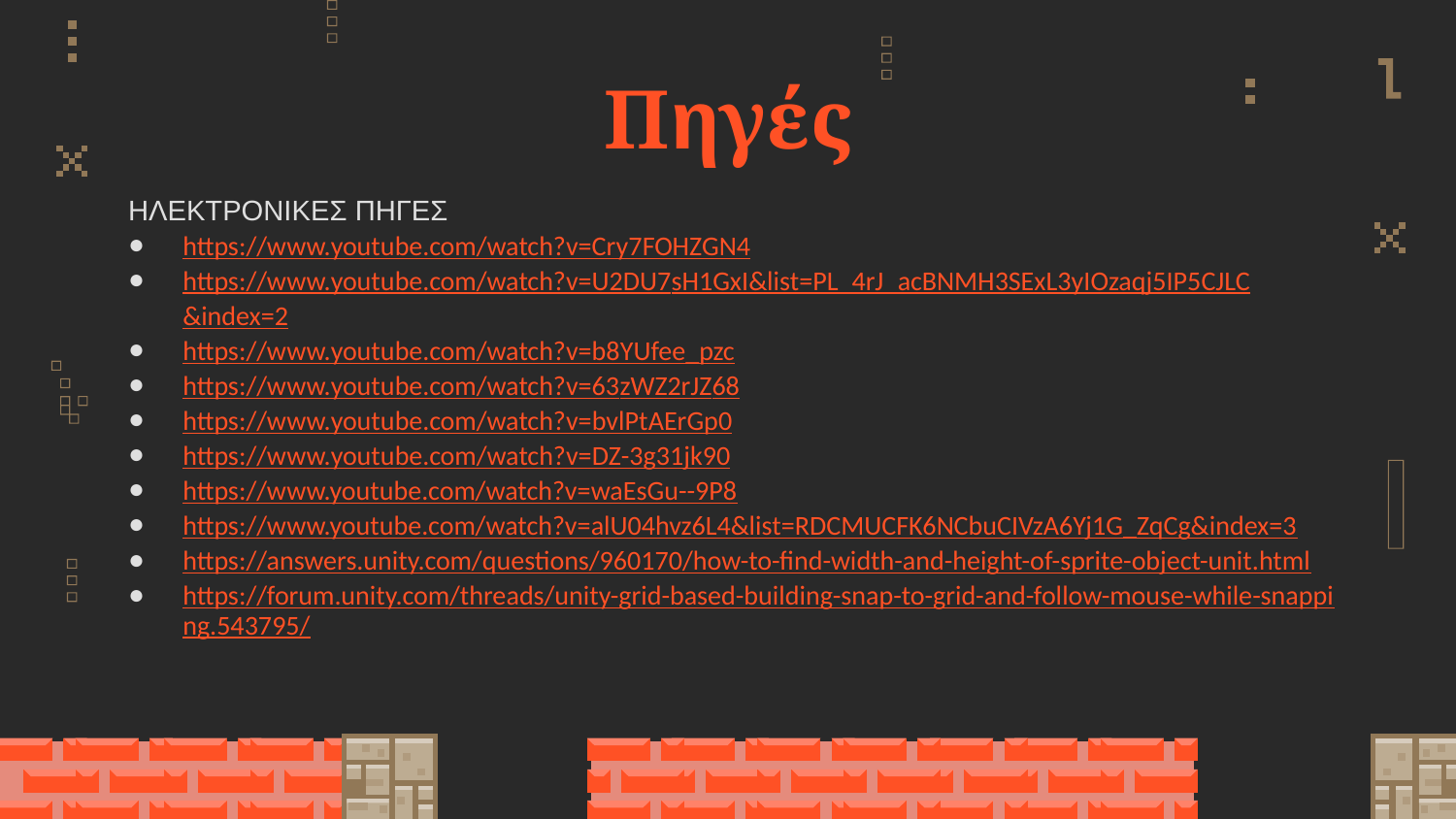

# Πηγές
ΗΛΕΚΤΡΟΝΙΚΕΣ ΠΗΓΕΣ
https://www.youtube.com/watch?v=Cry7FOHZGN4
https://www.youtube.com/watch?v=U2DU7sH1GxI&list=PL_4rJ_acBNMH3SExL3yIOzaqj5IP5CJLC&index=2
https://www.youtube.com/watch?v=b8YUfee_pzc
https://www.youtube.com/watch?v=63zWZ2rJZ68
https://www.youtube.com/watch?v=bvlPtAErGp0
https://www.youtube.com/watch?v=DZ-3g31jk90
https://www.youtube.com/watch?v=waEsGu--9P8
https://www.youtube.com/watch?v=alU04hvz6L4&list=RDCMUCFK6NCbuCIVzA6Yj1G_ZqCg&index=3
https://answers.unity.com/questions/960170/how-to-find-width-and-height-of-sprite-object-unit.html
https://forum.unity.com/threads/unity-grid-based-building-snap-to-grid-and-follow-mouse-while-snapping.543795/